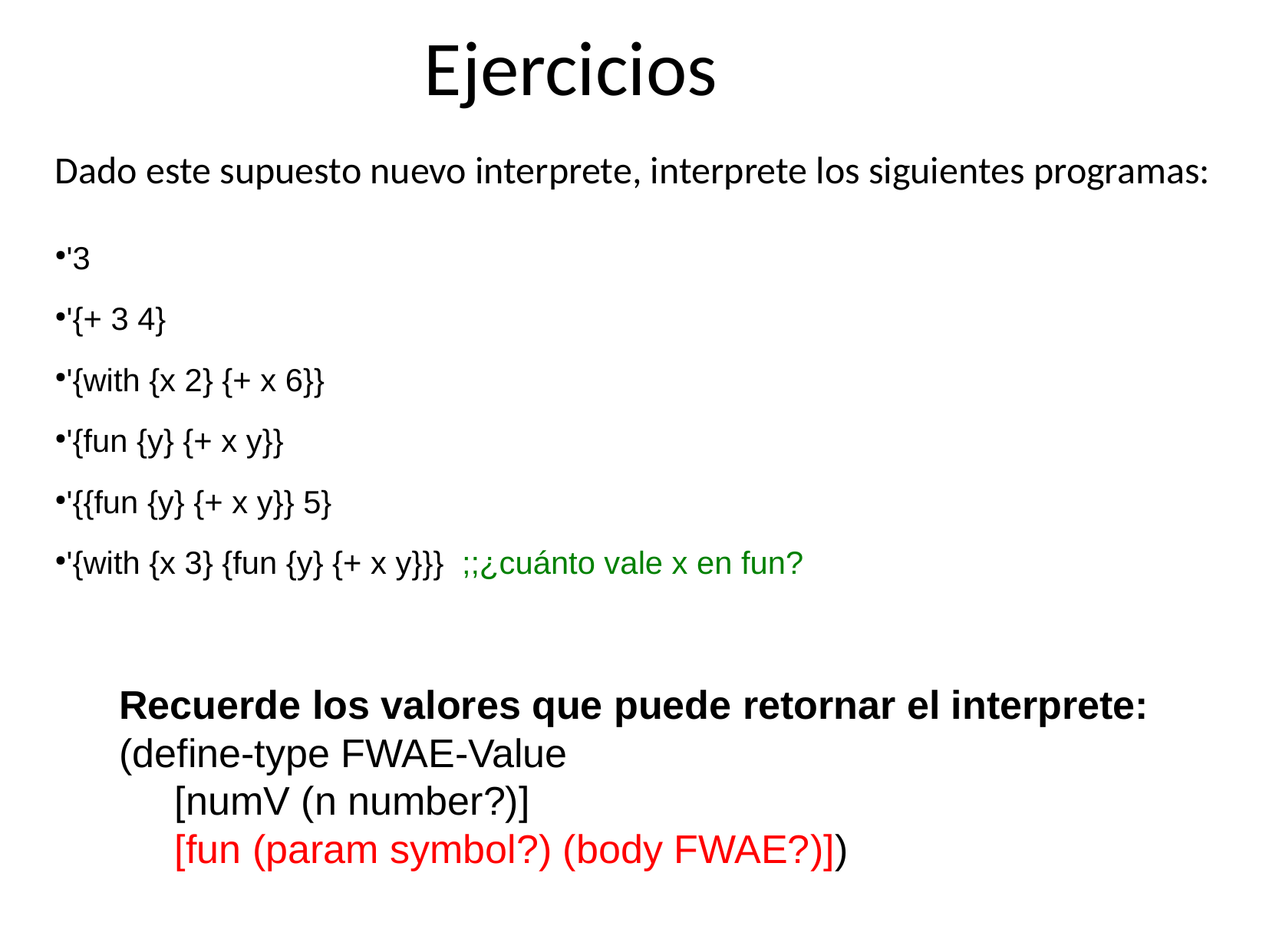

Ejercicios
Dado este supuesto nuevo interprete, interprete los siguientes programas:
'3
'{+ 3 4}
'{with {x 2} {+ x 6}}
'{fun {y} {+ x y}}
'{{fun {y} {+ x y}} 5}
'{with {x 3} {fun {y} {+ x y}}}  ;;¿cuánto vale x en fun?
Recuerde los valores que puede retornar el interprete:
(define-type FWAE-Value
     [numV (n number?)]
     [fun (param symbol?) (body FWAE?)])